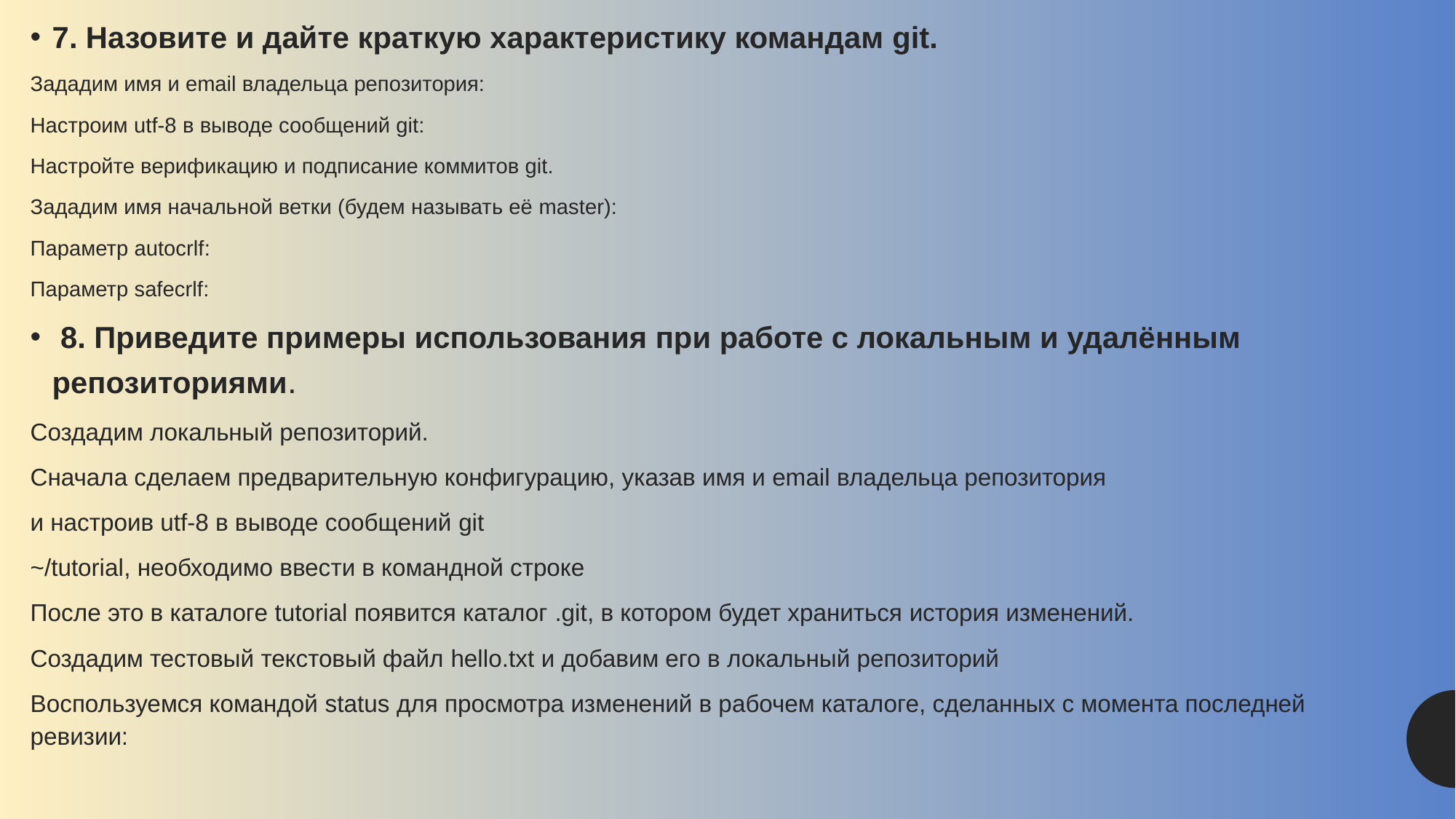

7. Назовите и дайте краткую характеристику командам git.
Зададим имя и email владельца репозитория:
Настроим utf-8 в выводе сообщений git:
Настройте верификацию и подписание коммитов git.
Зададим имя начальной ветки (будем называть её master):
Параметр autocrlf:
Параметр safecrlf:
 8. Приведите примеры использования при работе с локальным и удалённым репозиториями.
Создадим локальный репозиторий.
Сначала сделаем предварительную конфигурацию, указав имя и email владельца репозитория
и настроив utf-8 в выводе сообщений git
~/tutorial, необходимо ввести в командной строке
После это в каталоге tutorial появится каталог .git, в котором будет храниться история изменений.
Создадим тестовый текстовый файл hello.txt и добавим его в локальный репозиторий
Воспользуемся командой status для просмотра изменений в рабочем каталоге, сделанных с момента последней ревизии: